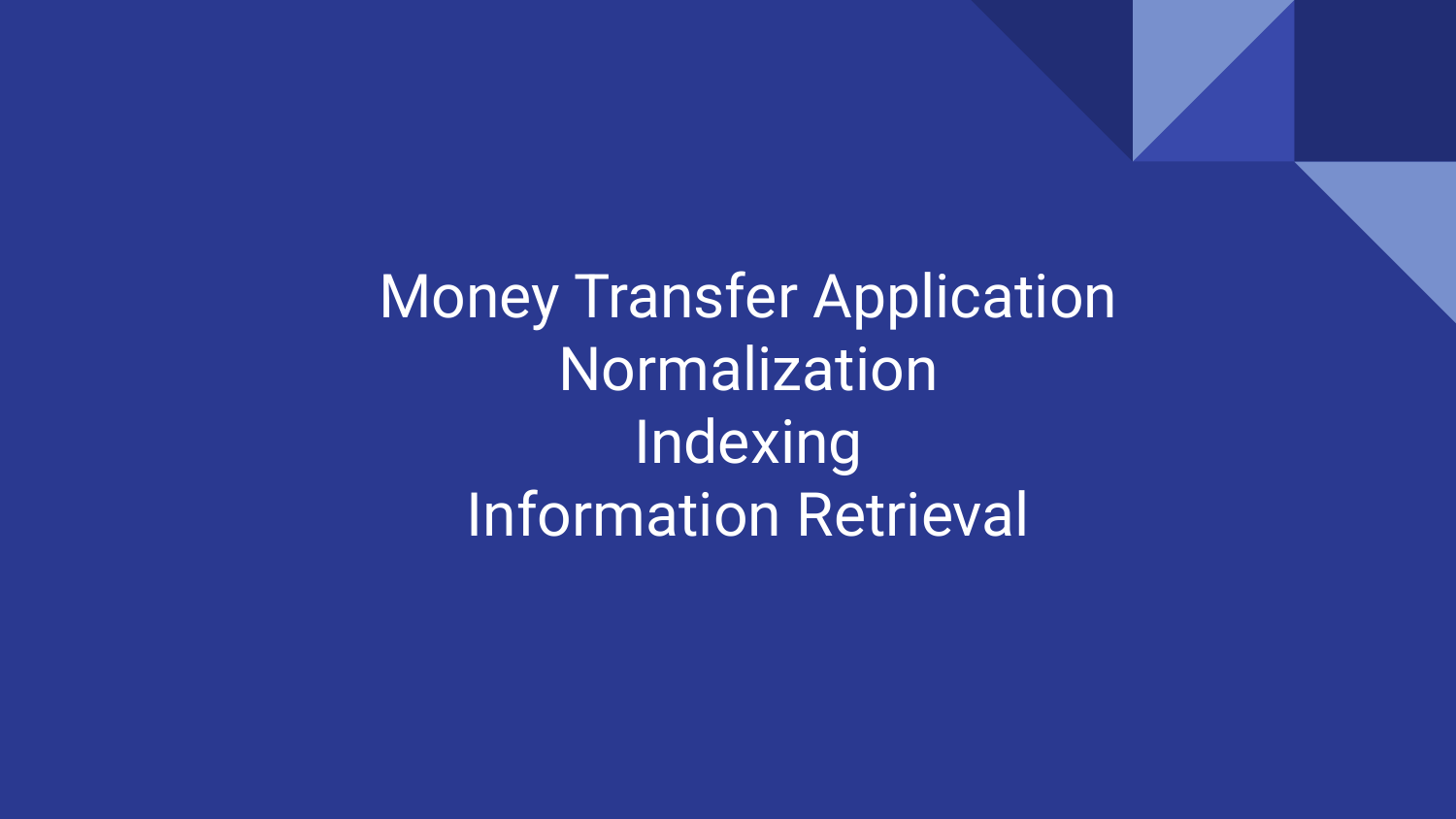

# Money Transfer Application Normalization
Indexing
Information Retrieval